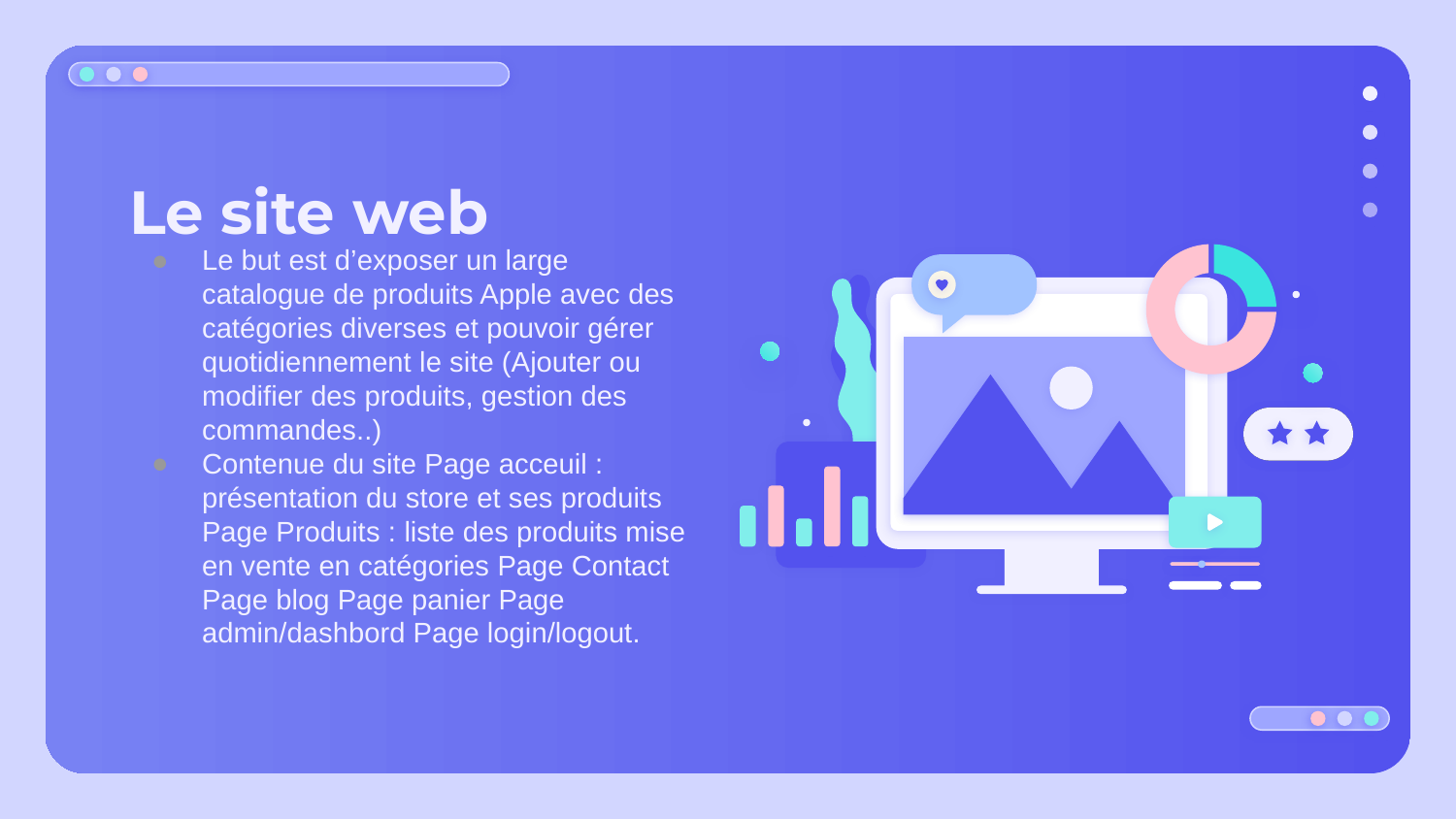

# Le site web

Le but est d’exposer un large catalogue de produits Apple avec des catégories diverses et pouvoir gérer quotidiennement le site (Ajouter ou modifier des produits, gestion des commandes..)
Contenue du site Page acceuil : présentation du store et ses produits Page Produits : liste des produits mise en vente en catégories Page Contact Page blog Page panier Page admin/dashbord Page login/logout.